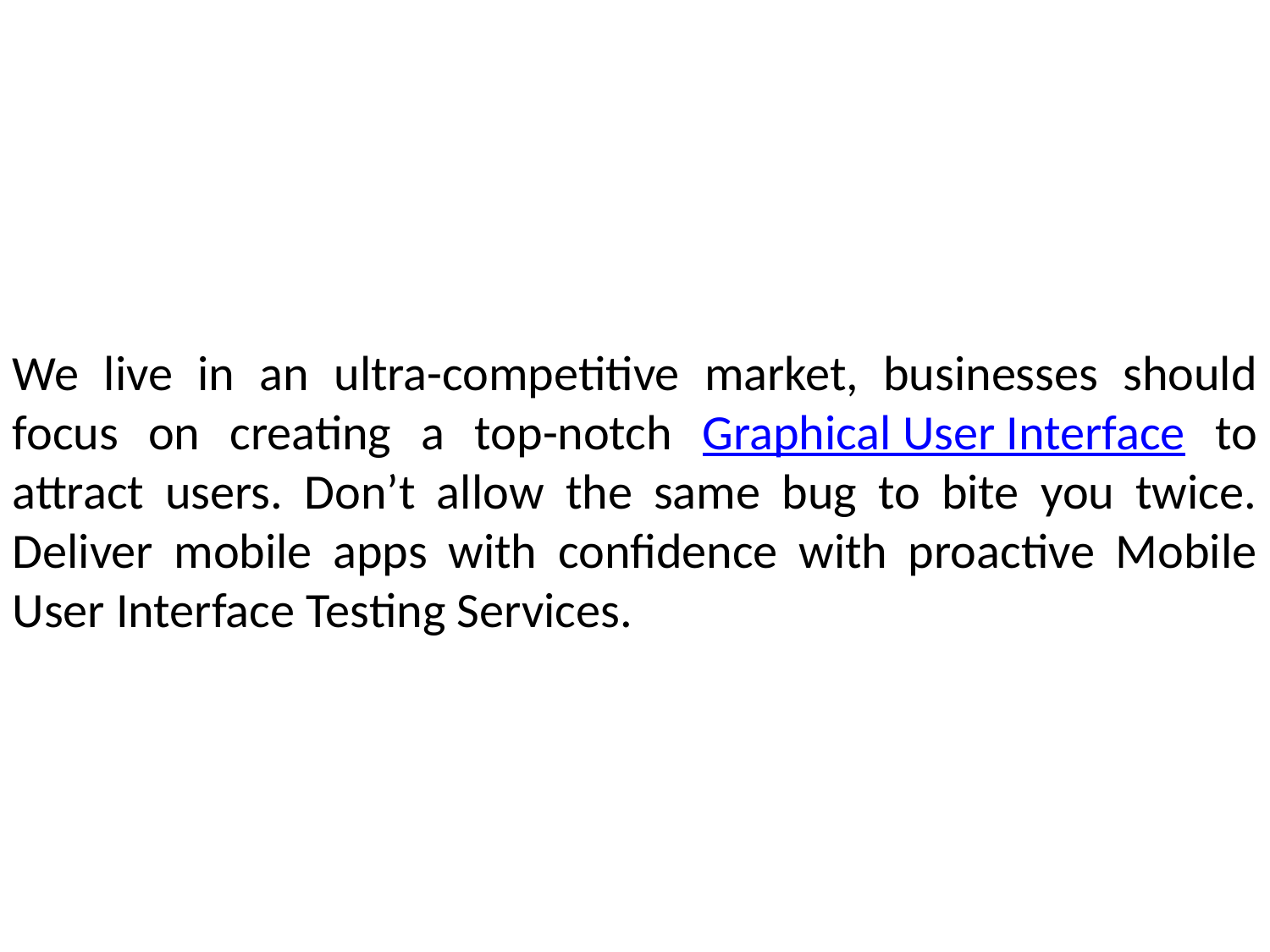

We live in an ultra-competitive market, businesses should focus on creating a top-notch Graphical User Interface to attract users. Don’t allow the same bug to bite you twice. Deliver mobile apps with confidence with proactive Mobile User Interface Testing Services.